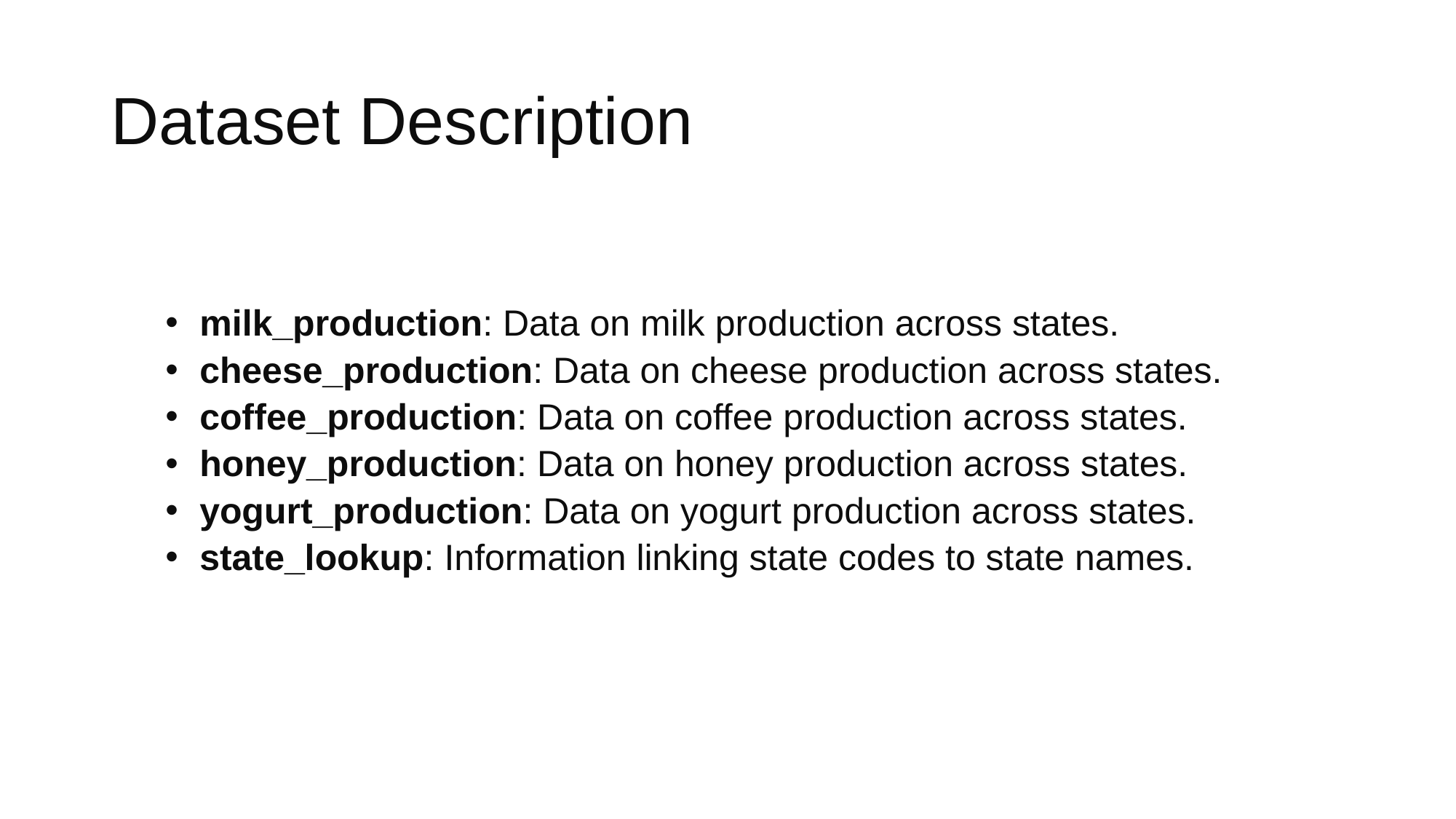

# Dataset Description
milk_production: Data on milk production across states.
cheese_production: Data on cheese production across states.
coffee_production: Data on coffee production across states.
honey_production: Data on honey production across states.
yogurt_production: Data on yogurt production across states.
state_lookup: Information linking state codes to state names.